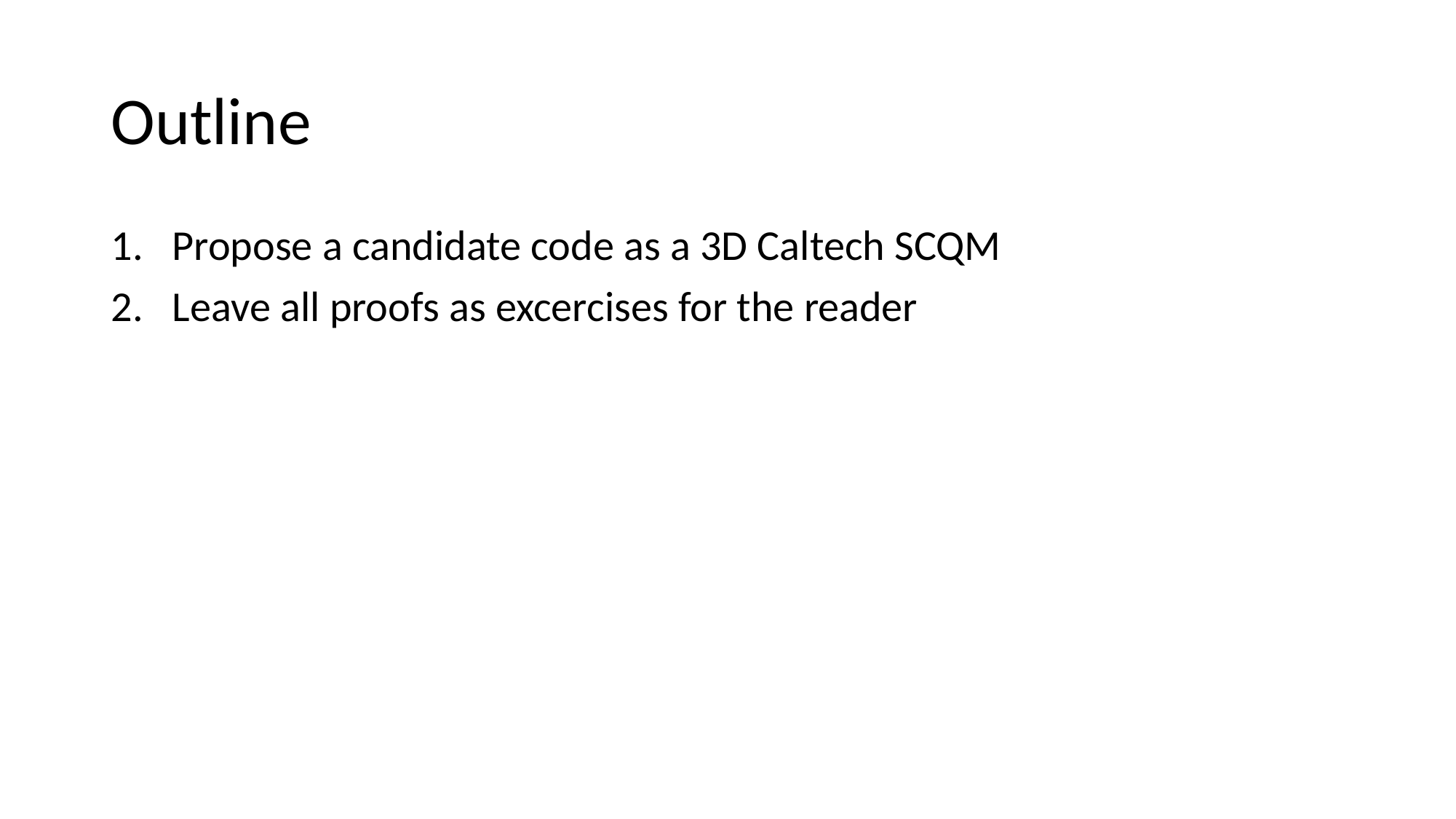

# Outline
Propose a candidate code as a 3D Caltech SCQM
Leave all proofs as excercises for the reader